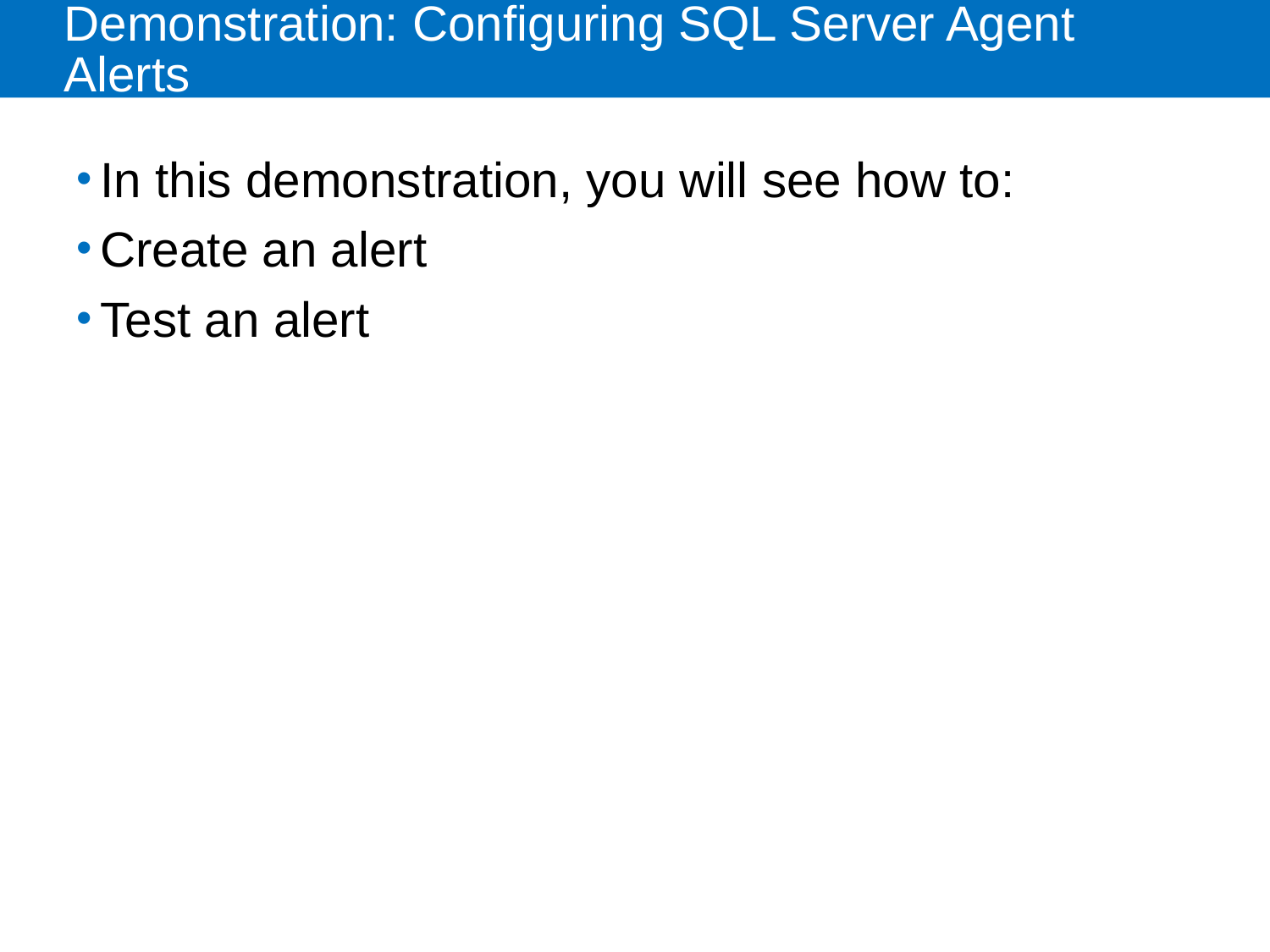

# Demonstration: Configuring SQL Server Agent Alerts
In this demonstration, you will see how to:
Create an alert
Test an alert